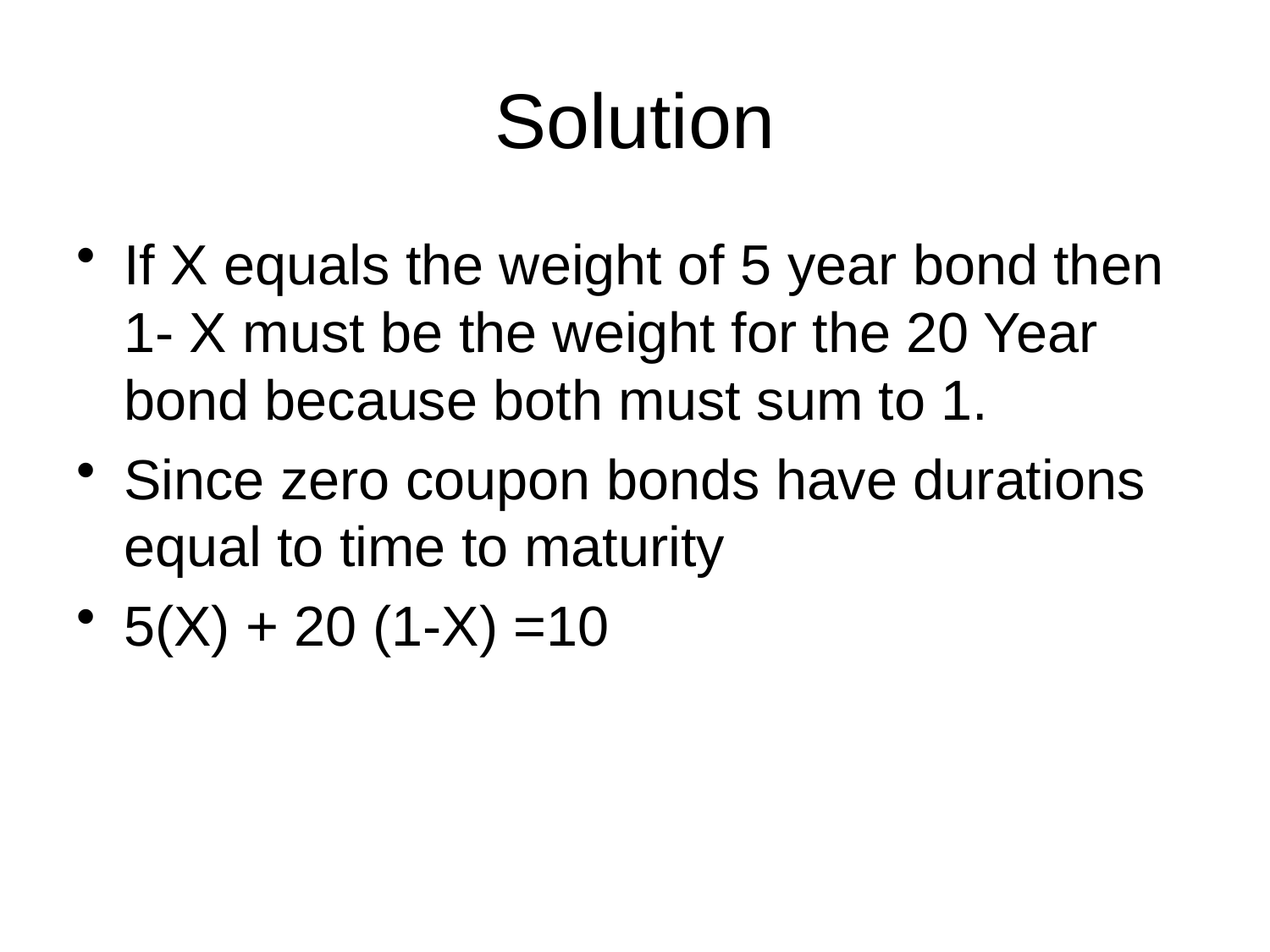

# Solution
If X equals the weight of 5 year bond then 1- X must be the weight for the 20 Year bond because both must sum to 1.
Since zero coupon bonds have durations equal to time to maturity
5(X) + 20 (1-X) =10